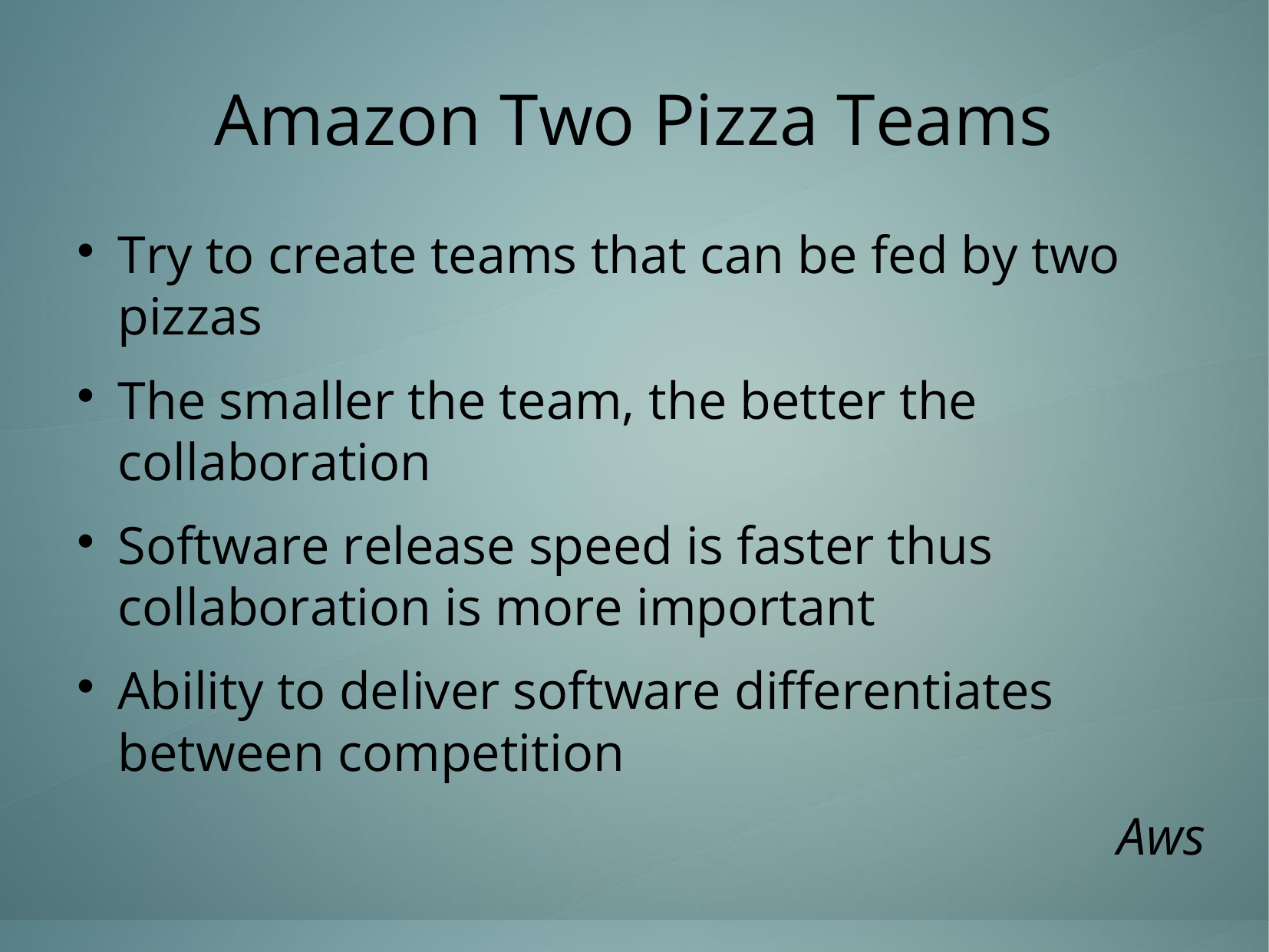

Amazon Two Pizza Teams
Try to create teams that can be fed by two pizzas
The smaller the team, the better the collaboration
Software release speed is faster thus collaboration is more important
Ability to deliver software differentiates between competition
Aws